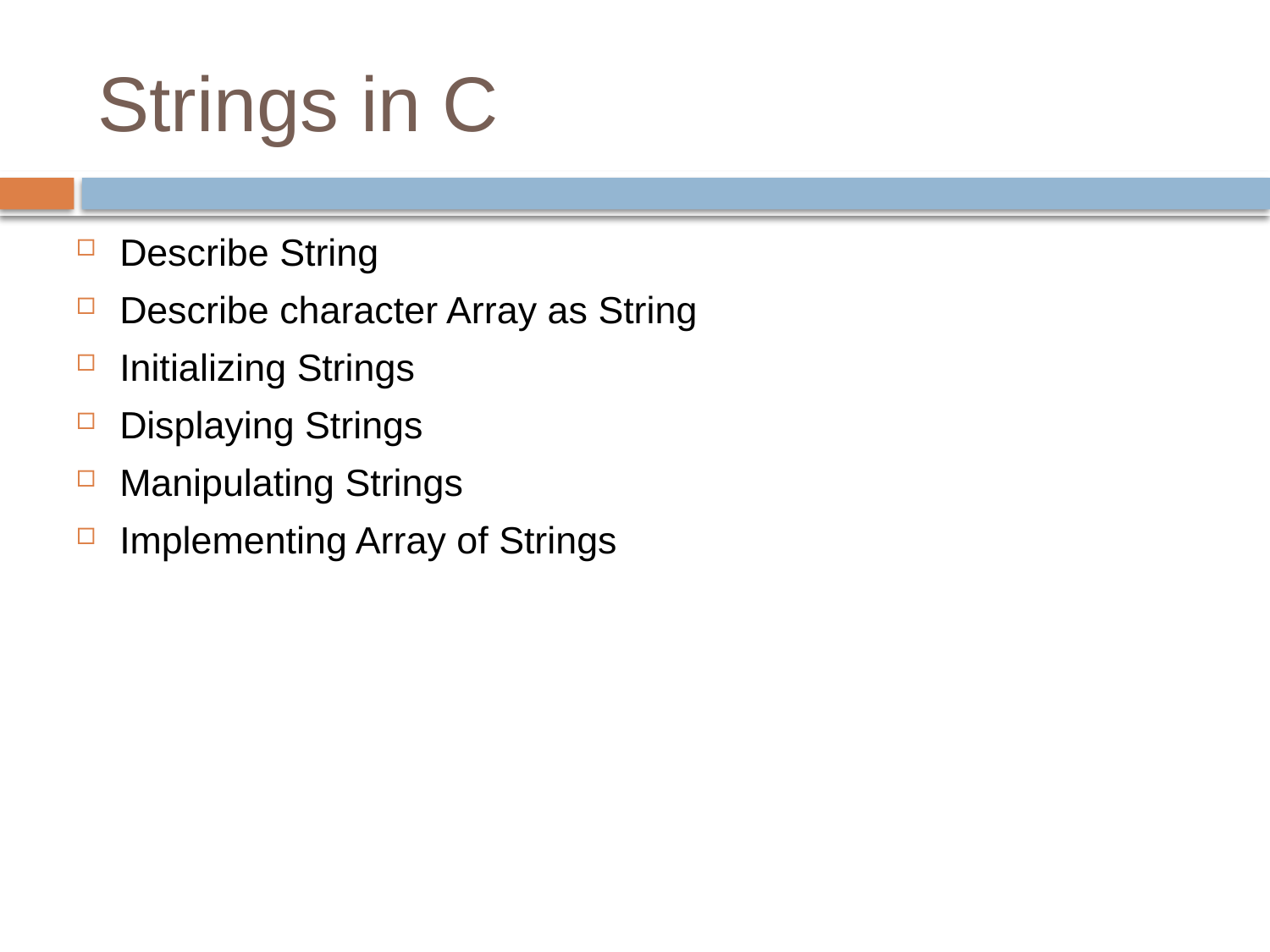

# Strings in C
Describe String
Describe character Array as String
Initializing Strings
Displaying Strings
Manipulating Strings
Implementing Array of Strings